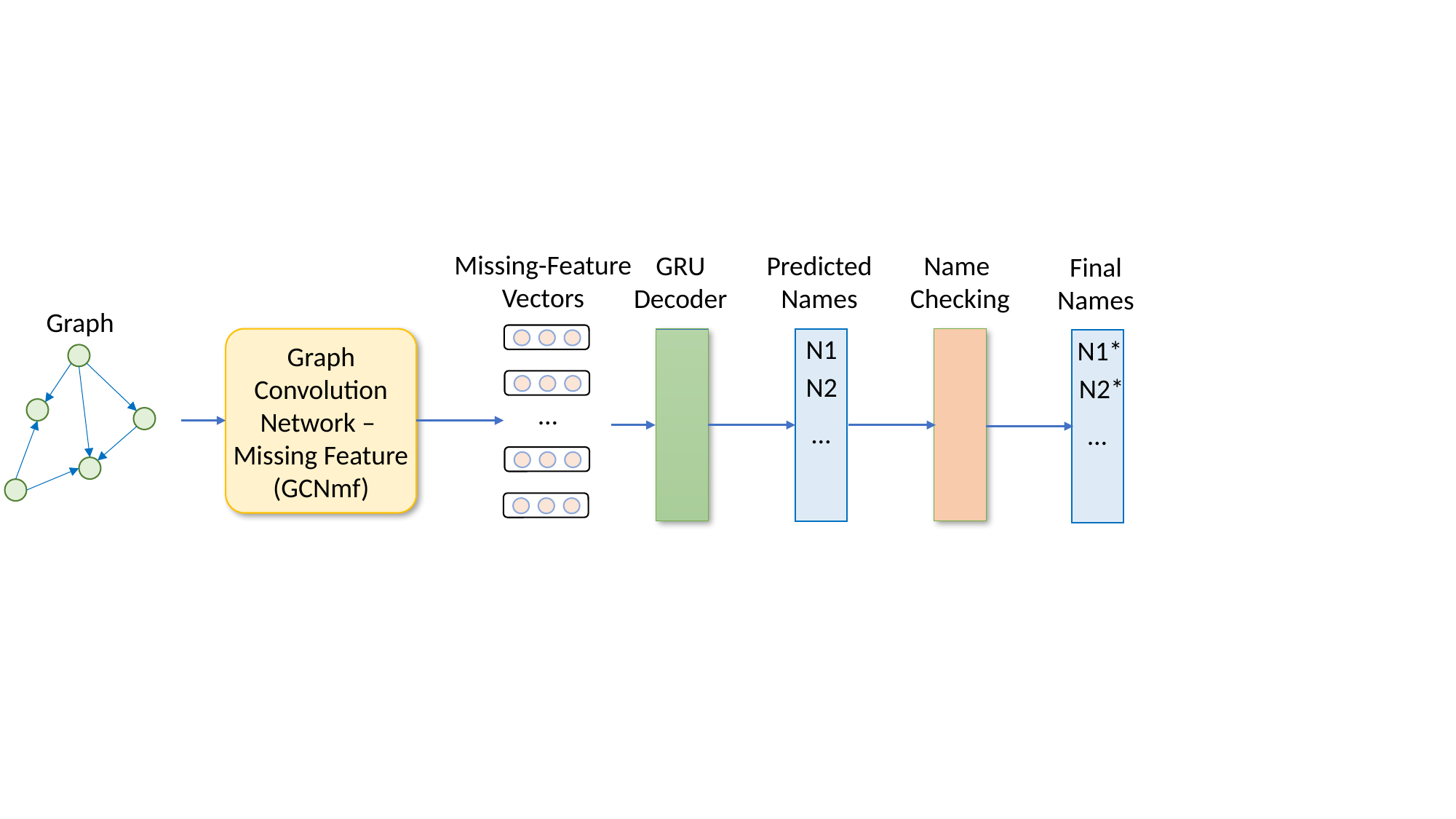

Missing-Feature
Vectors
GRU
Decoder
Predicted
Names
Name
Checking
Final
Names

…

N1
N1*

N2
N2*
…
…
Graph
Graph
Convolution
Network –
Missing Feature
(GCNmf)